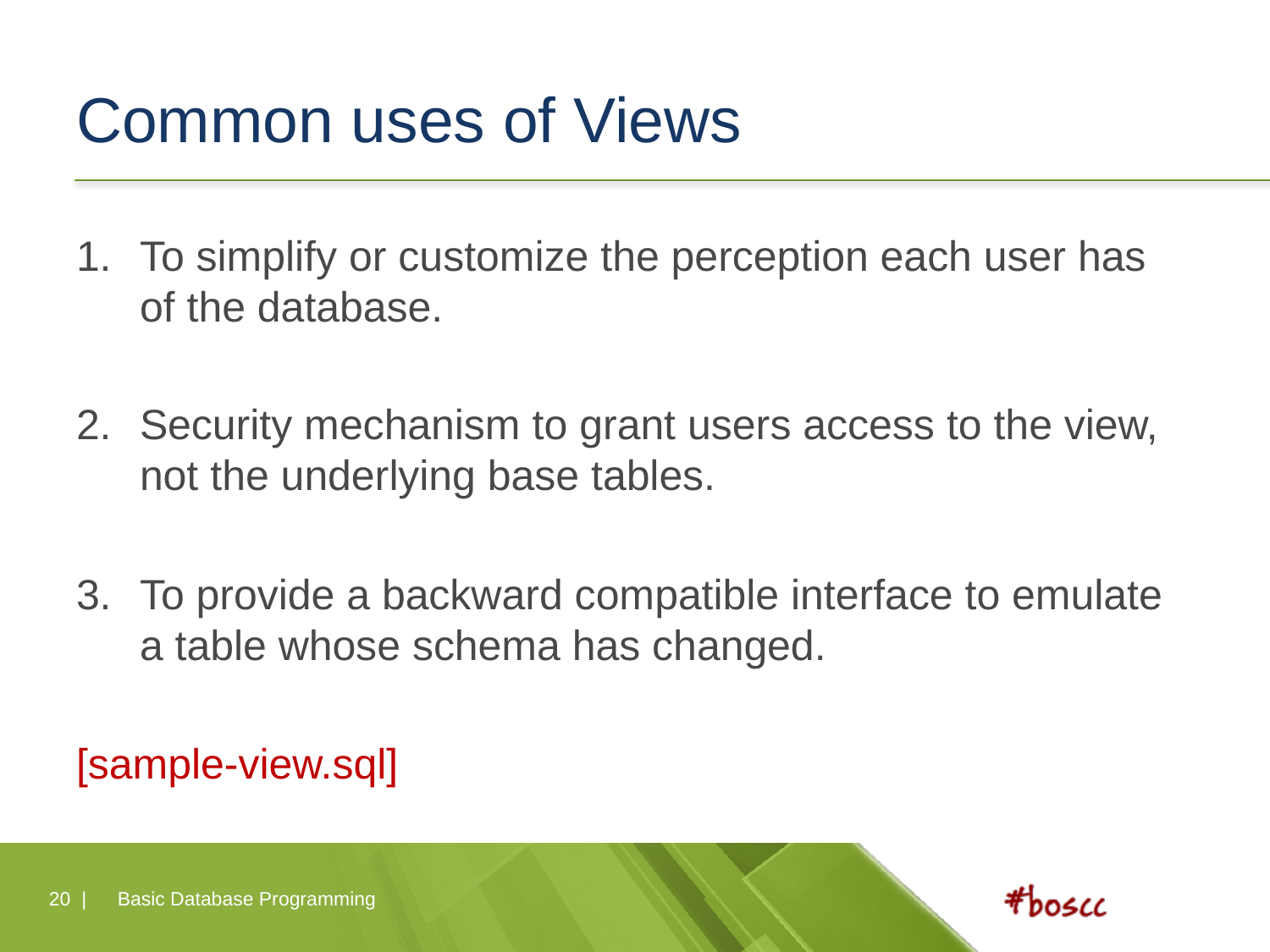

# Common uses of Views
To simplify or customize the perception each user has of the database.

Security mechanism to grant users access to the view, not the underlying base tables.

To provide a backward compatible interface to emulate a table whose schema has changed.

[sample-view.sql]

20  |
Basic Database Programming